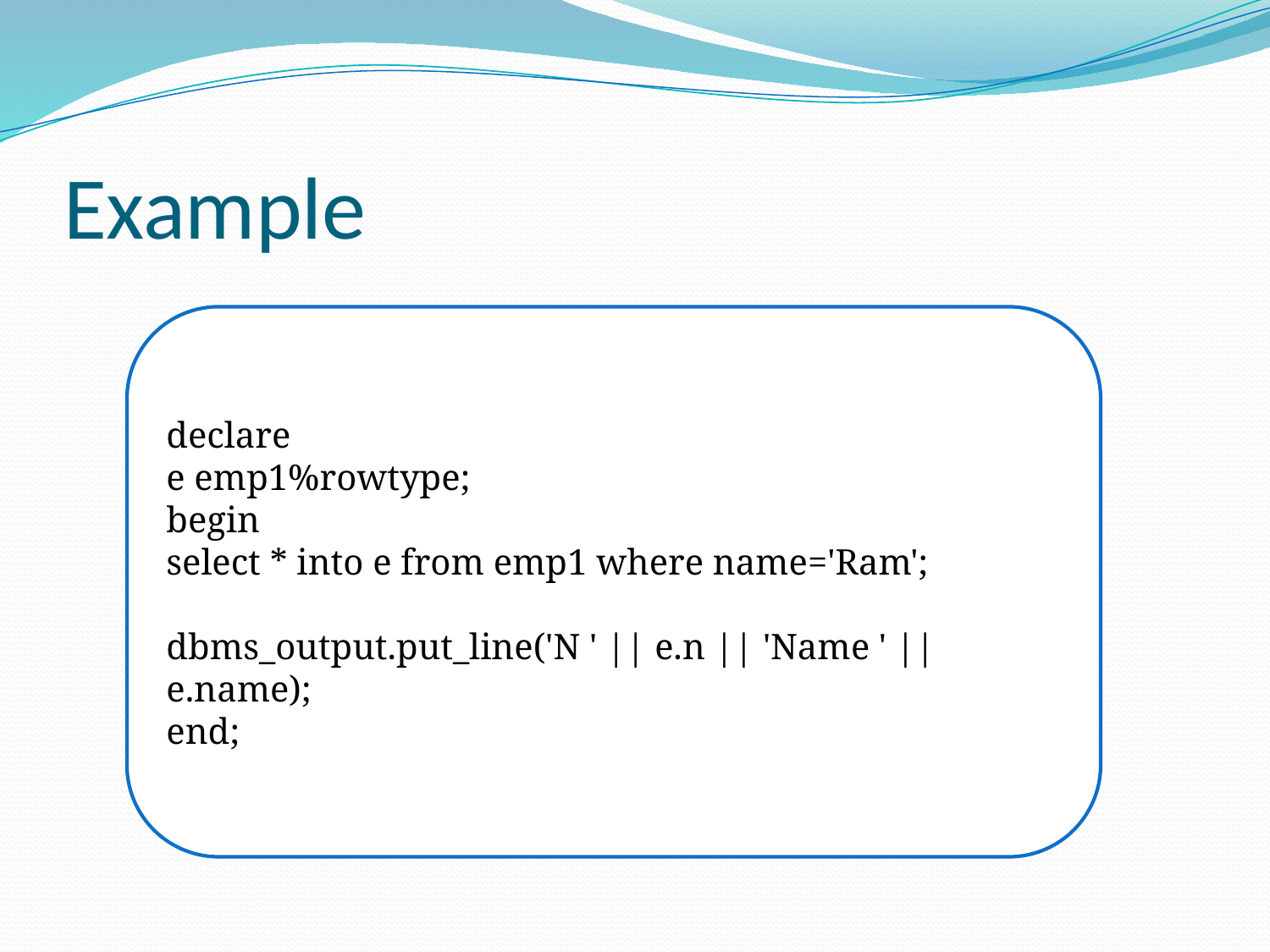

# Example

declare
e emp1%rowtype;
begin
select * into e from emp1 where name='Ram';

dbms_output.put_line('N ' || e.n || 'Name ' || e.name);
end;